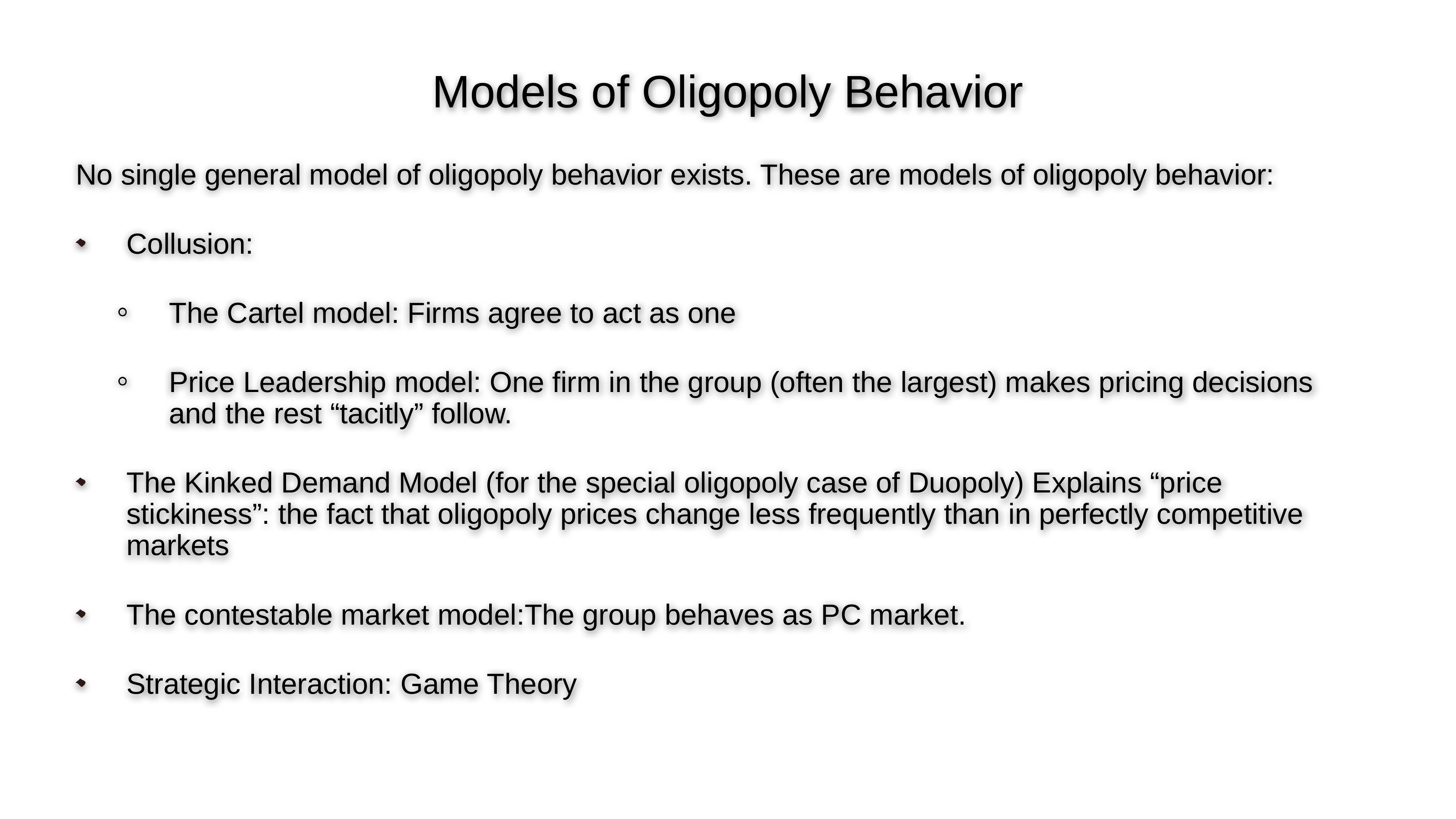

Models of Oligopoly Behavior
No single general model of oligopoly behavior exists. These are models of oligopoly behavior:
Collusion:
The Cartel model: Firms agree to act as one
Price Leadership model: One firm in the group (often the largest) makes pricing decisions and the rest “tacitly” follow.
The Kinked Demand Model (for the special oligopoly case of Duopoly) Explains “price stickiness”: the fact that oligopoly prices change less frequently than in perfectly competitive markets
The contestable market model:The group behaves as PC market.
Strategic Interaction: Game Theory